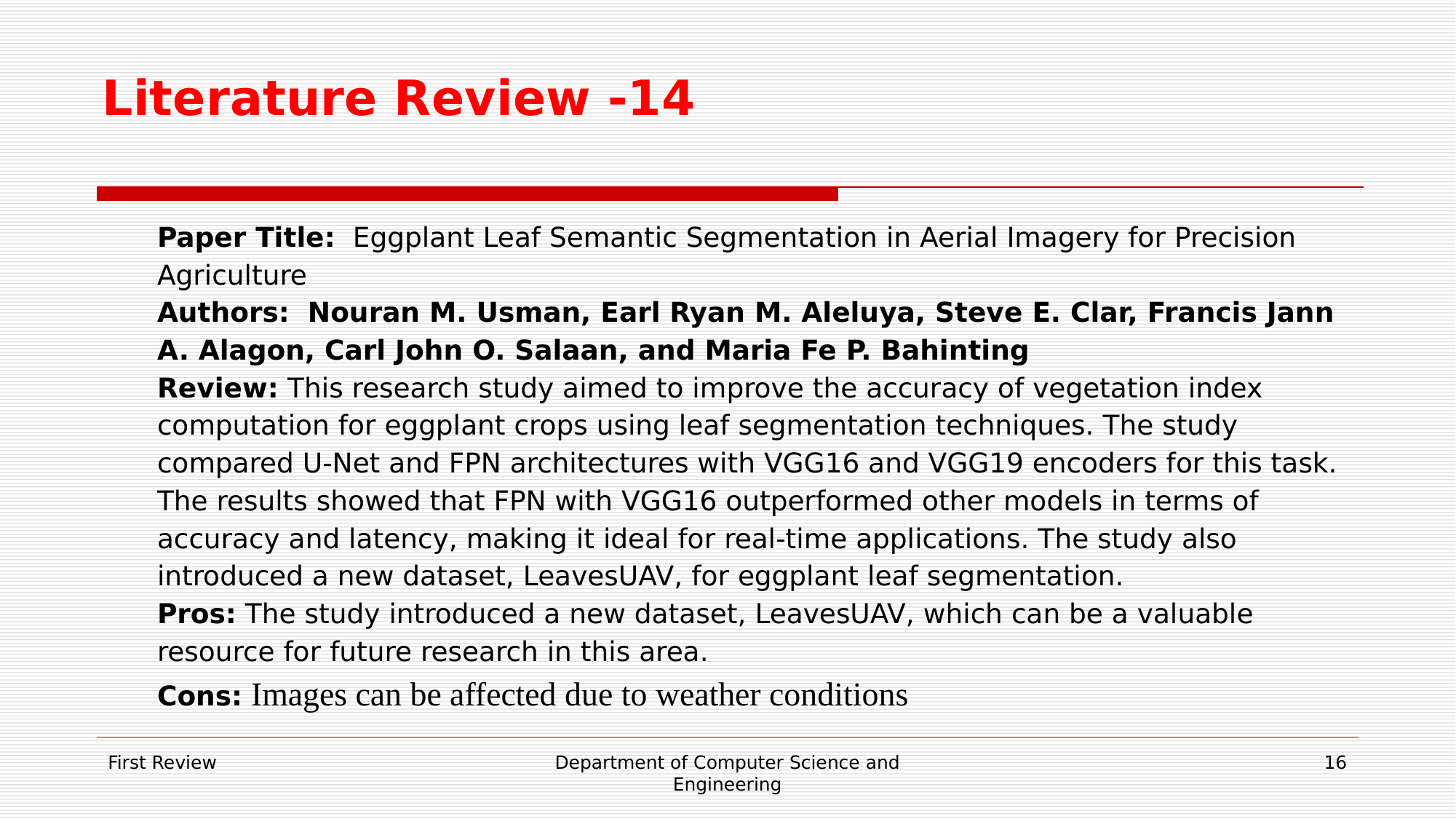

# Literature Review -14

Paper Title:  Eggplant Leaf Semantic Segmentation in Aerial Imagery for Precision Agriculture
Authors:  Nouran M. Usman, Earl Ryan M. Aleluya, Steve E. Clar, Francis Jann A. Alagon, Carl John O. Salaan, and Maria Fe P. Bahinting
Review: This research study aimed to improve the accuracy of vegetation index computation for eggplant crops using leaf segmentation techniques. The study compared U-Net and FPN architectures with VGG16 and VGG19 encoders for this task. The results showed that FPN with VGG16 outperformed other models in terms of accuracy and latency, making it ideal for real-time applications. The study also introduced a new dataset, LeavesUAV, for eggplant leaf segmentation.
Pros: The study introduced a new dataset, LeavesUAV, which can be a valuable resource for future research in this area.
Cons: Images can be affected due to weather conditions

First Review
Department of Computer Science and Engineering
16